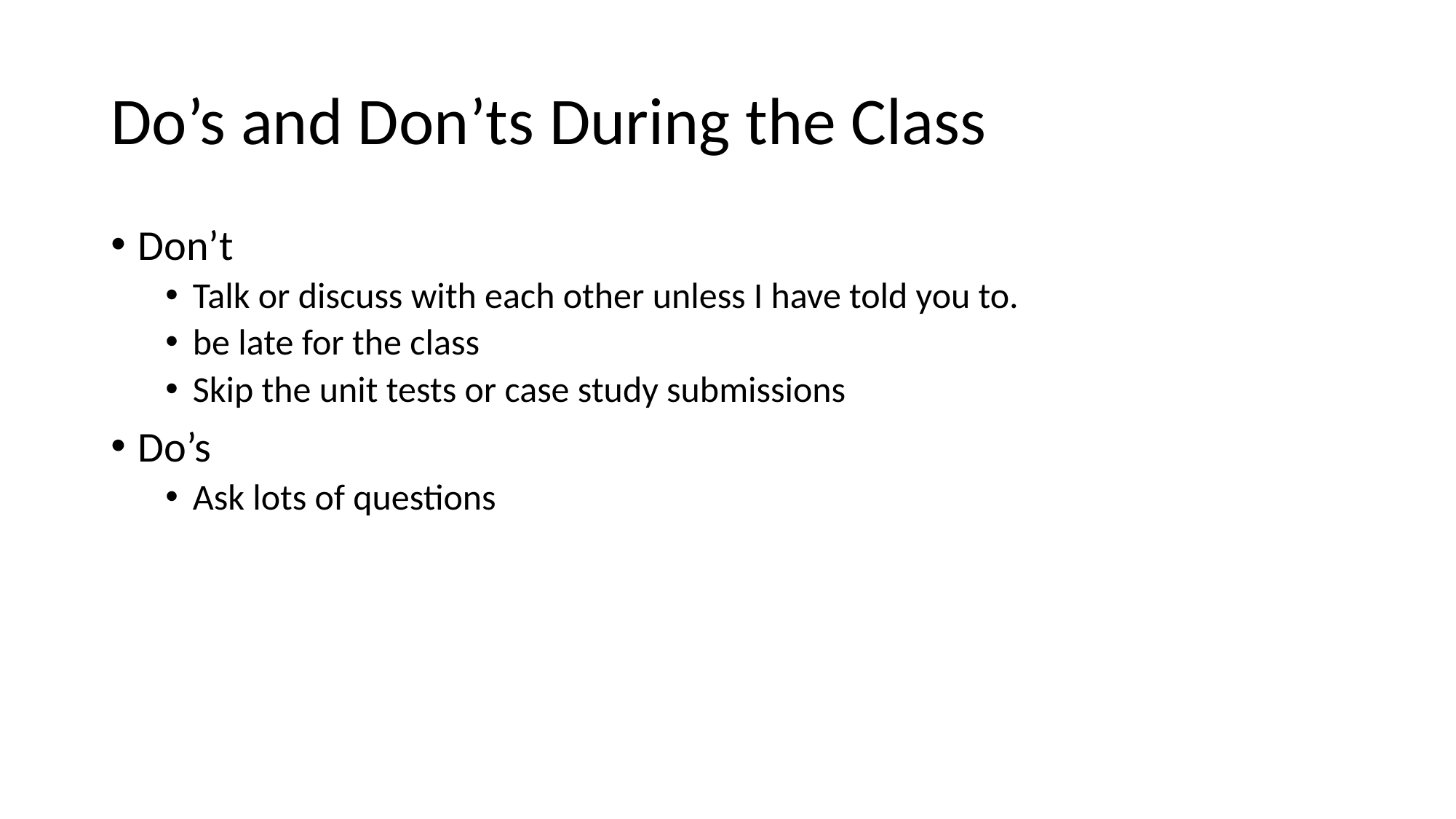

# Do’s and Don’ts During the Class
Don’t
Talk or discuss with each other unless I have told you to.
be late for the class
Skip the unit tests or case study submissions
Do’s
Ask lots of questions